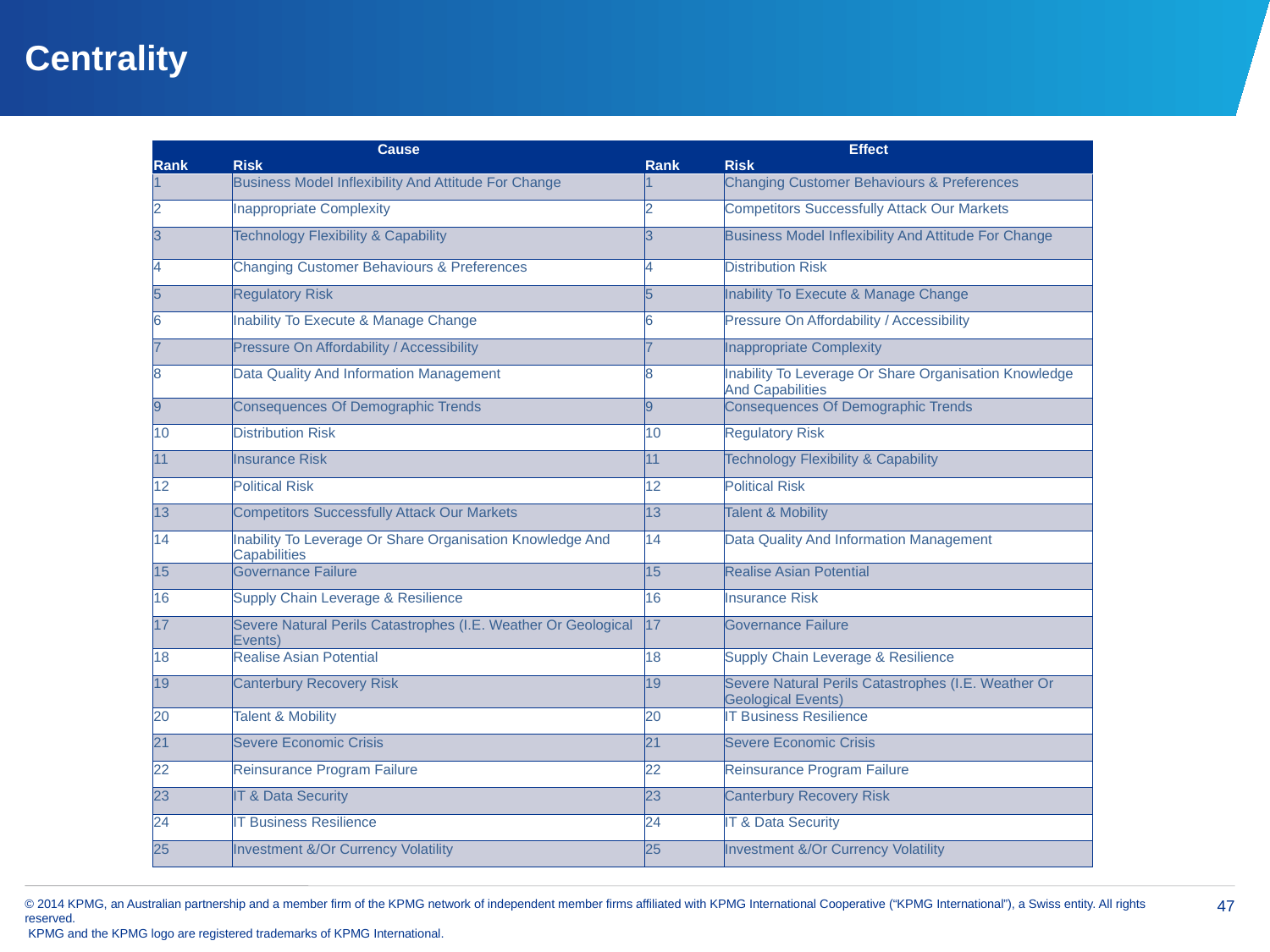

# Centrality
| Cause |  | Effect |  |
| --- | --- | --- | --- |
| Rank | Risk | Rank | Risk |
| 1 | Business Model Inflexibility And Attitude For Change | 1 | Changing Customer Behaviours & Preferences |
| 2 | Inappropriate Complexity | 2 | Competitors Successfully Attack Our Markets |
| 3 | Technology Flexibility & Capability | 3 | Business Model Inflexibility And Attitude For Change |
| 4 | Changing Customer Behaviours & Preferences | 4 | Distribution Risk |
| 5 | Regulatory Risk | 5 | Inability To Execute & Manage Change |
| 6 | Inability To Execute & Manage Change | 6 | Pressure On Affordability / Accessibility |
| 7 | Pressure On Affordability / Accessibility | 7 | Inappropriate Complexity |
| 8 | Data Quality And Information Management | 8 | Inability To Leverage Or Share Organisation Knowledge And Capabilities |
| 9 | Consequences Of Demographic Trends | 9 | Consequences Of Demographic Trends |
| 10 | Distribution Risk | 10 | Regulatory Risk |
| 11 | Insurance Risk | 11 | Technology Flexibility & Capability |
| 12 | Political Risk | 12 | Political Risk |
| 13 | Competitors Successfully Attack Our Markets | 13 | Talent & Mobility |
| 14 | Inability To Leverage Or Share Organisation Knowledge And Capabilities | 14 | Data Quality And Information Management |
| 15 | Governance Failure | 15 | Realise Asian Potential |
| 16 | Supply Chain Leverage & Resilience | 16 | Insurance Risk |
| 17 | Severe Natural Perils Catastrophes (I.E. Weather Or Geological Events) | 17 | Governance Failure |
| 18 | Realise Asian Potential | 18 | Supply Chain Leverage & Resilience |
| 19 | Canterbury Recovery Risk | 19 | Severe Natural Perils Catastrophes (I.E. Weather Or Geological Events) |
| 20 | Talent & Mobility | 20 | IT Business Resilience |
| 21 | Severe Economic Crisis | 21 | Severe Economic Crisis |
| 22 | Reinsurance Program Failure | 22 | Reinsurance Program Failure |
| 23 | IT & Data Security | 23 | Canterbury Recovery Risk |
| 24 | IT Business Resilience | 24 | IT & Data Security |
| 25 | Investment &/Or Currency Volatility | 25 | Investment &/Or Currency Volatility |